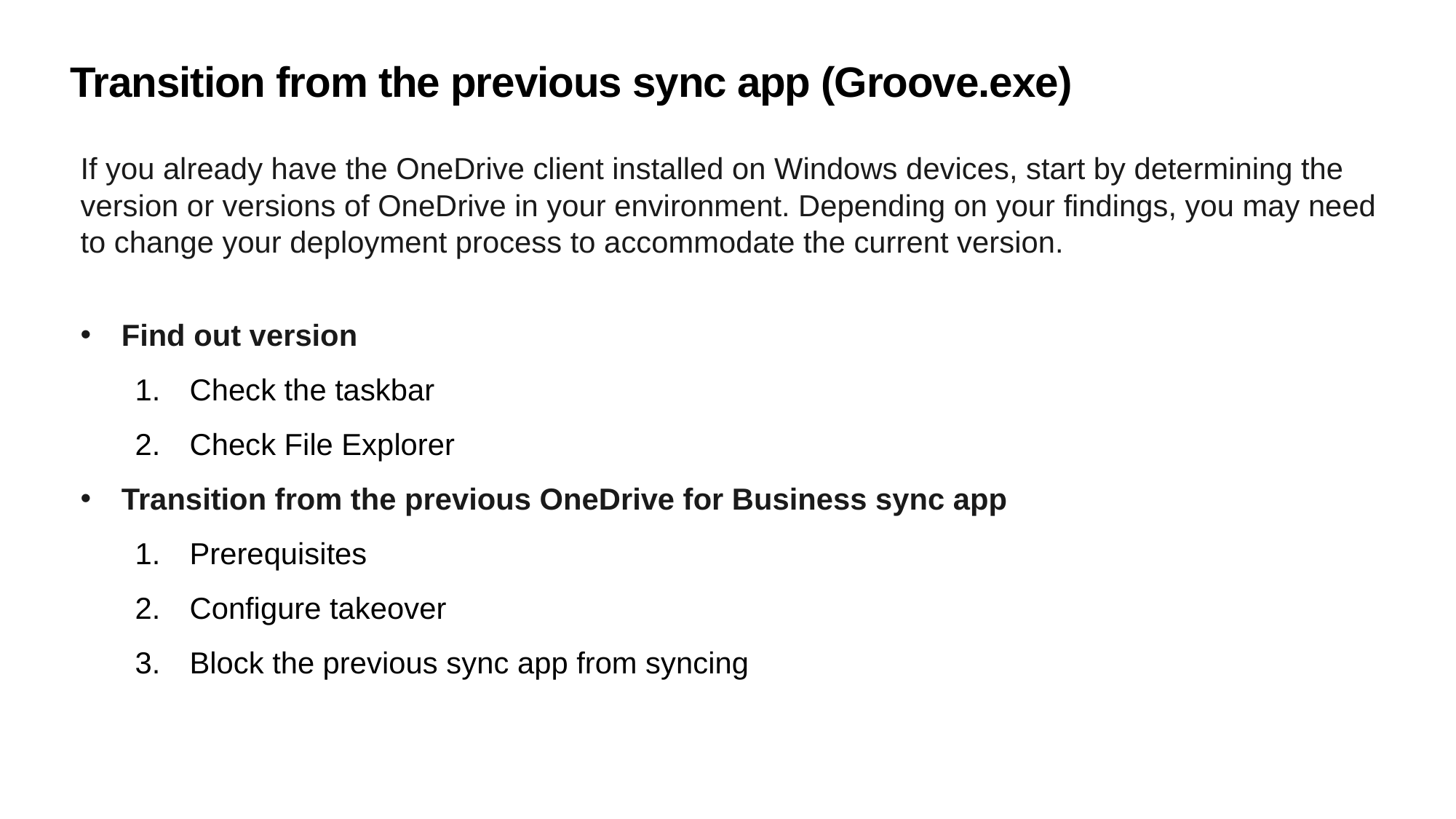

# Transition from the previous sync app (Groove.exe)
If you already have the OneDrive client installed on Windows devices, start by determining the version or versions of OneDrive in your environment. Depending on your findings, you may need to change your deployment process to accommodate the current version.
Find out version
Check the taskbar
Check File Explorer
Transition from the previous OneDrive for Business sync app
Prerequisites
Configure takeover
Block the previous sync app from syncing